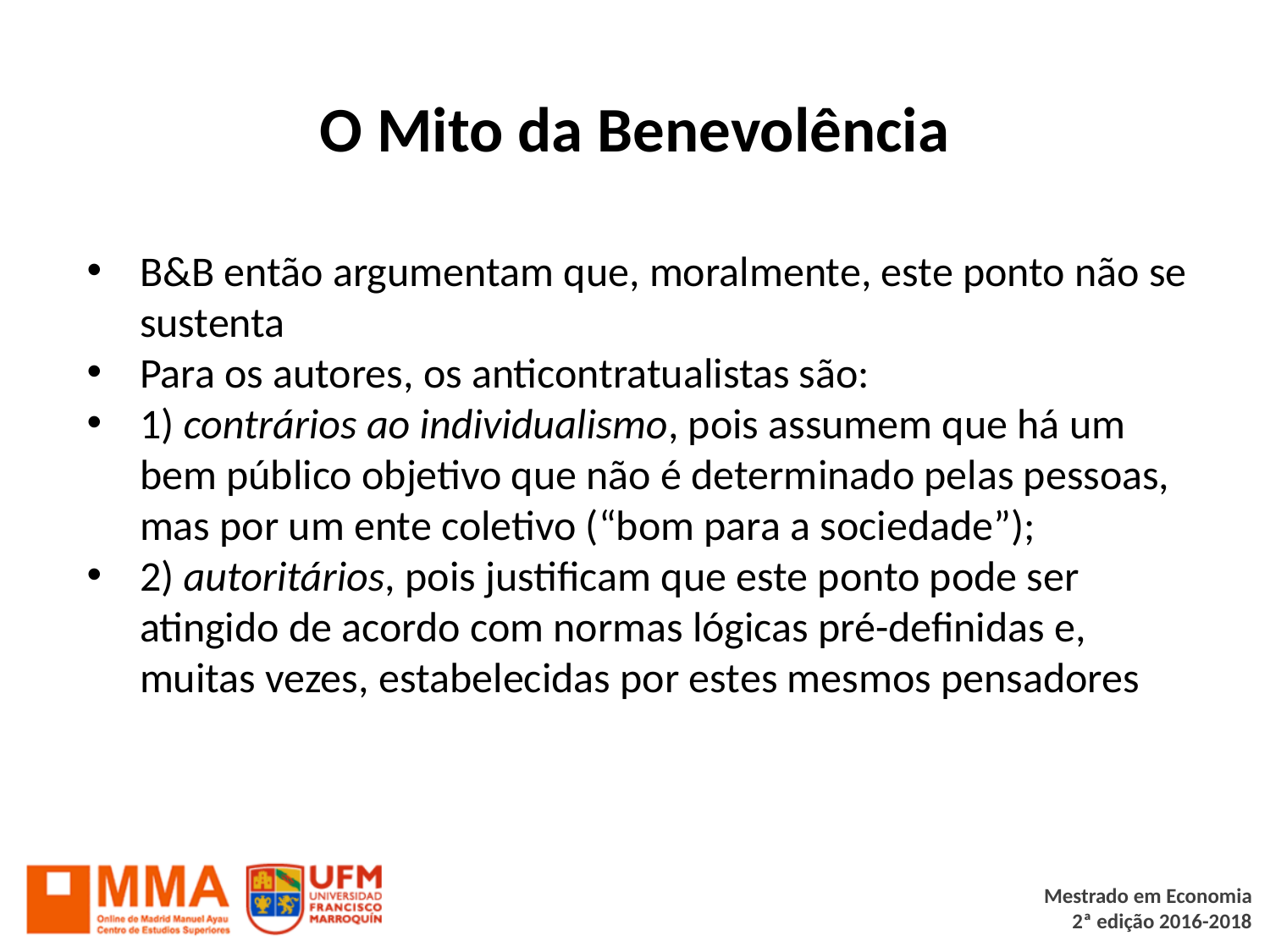

# O Mito da Benevolência
B&B então argumentam que, moralmente, este ponto não se sustenta
Para os autores, os anticontratualistas são:
1) contrários ao individualismo, pois assumem que há um bem público objetivo que não é determinado pelas pessoas, mas por um ente coletivo (“bom para a sociedade”);
2) autoritários, pois justificam que este ponto pode ser atingido de acordo com normas lógicas pré-definidas e, muitas vezes, estabelecidas por estes mesmos pensadores